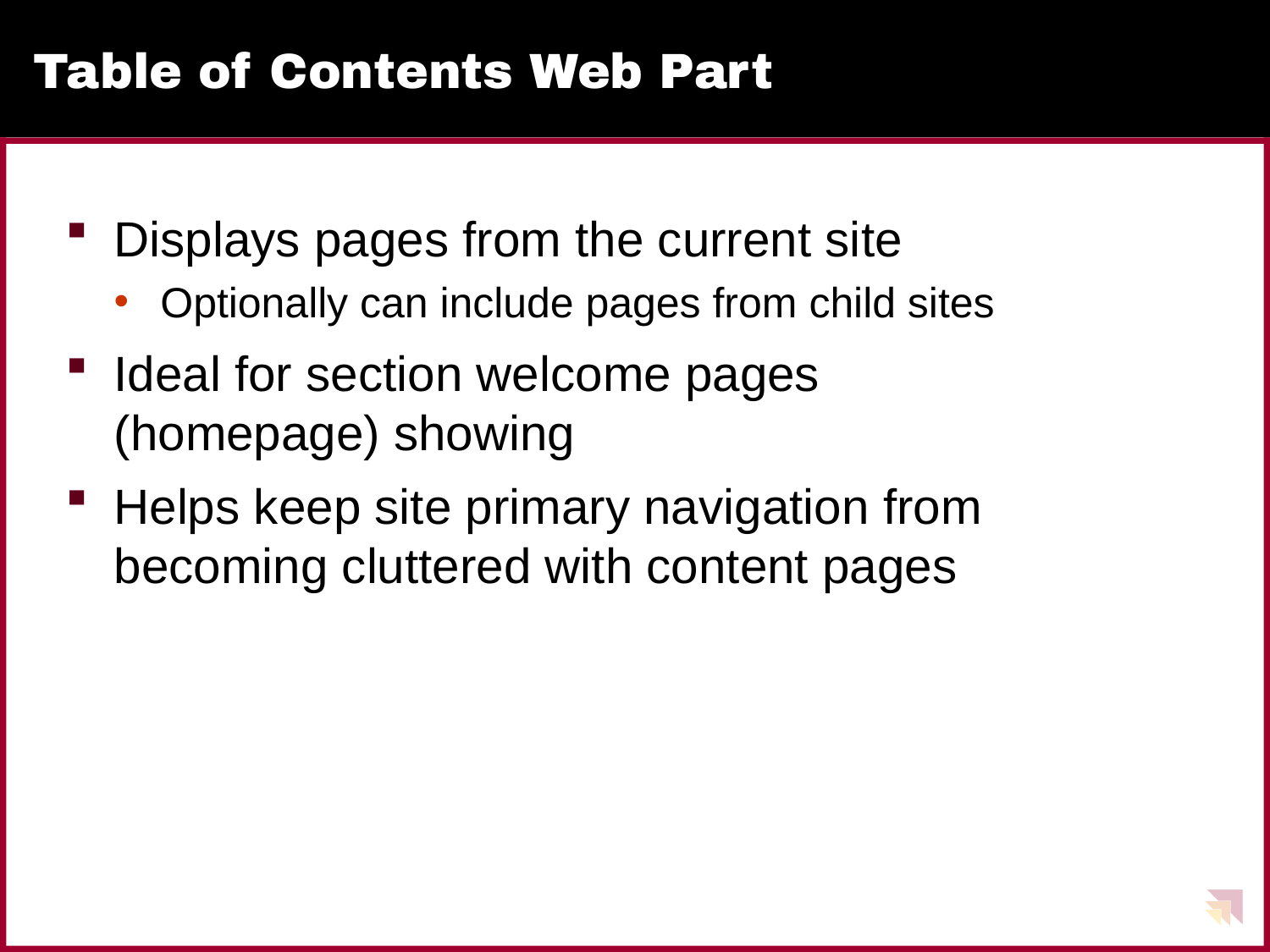

# Table of Contents Web Part
Displays pages from the current site
Optionally can include pages from child sites
Ideal for section welcome pages
(homepage) showing
Helps keep site primary navigation from becoming cluttered with content pages